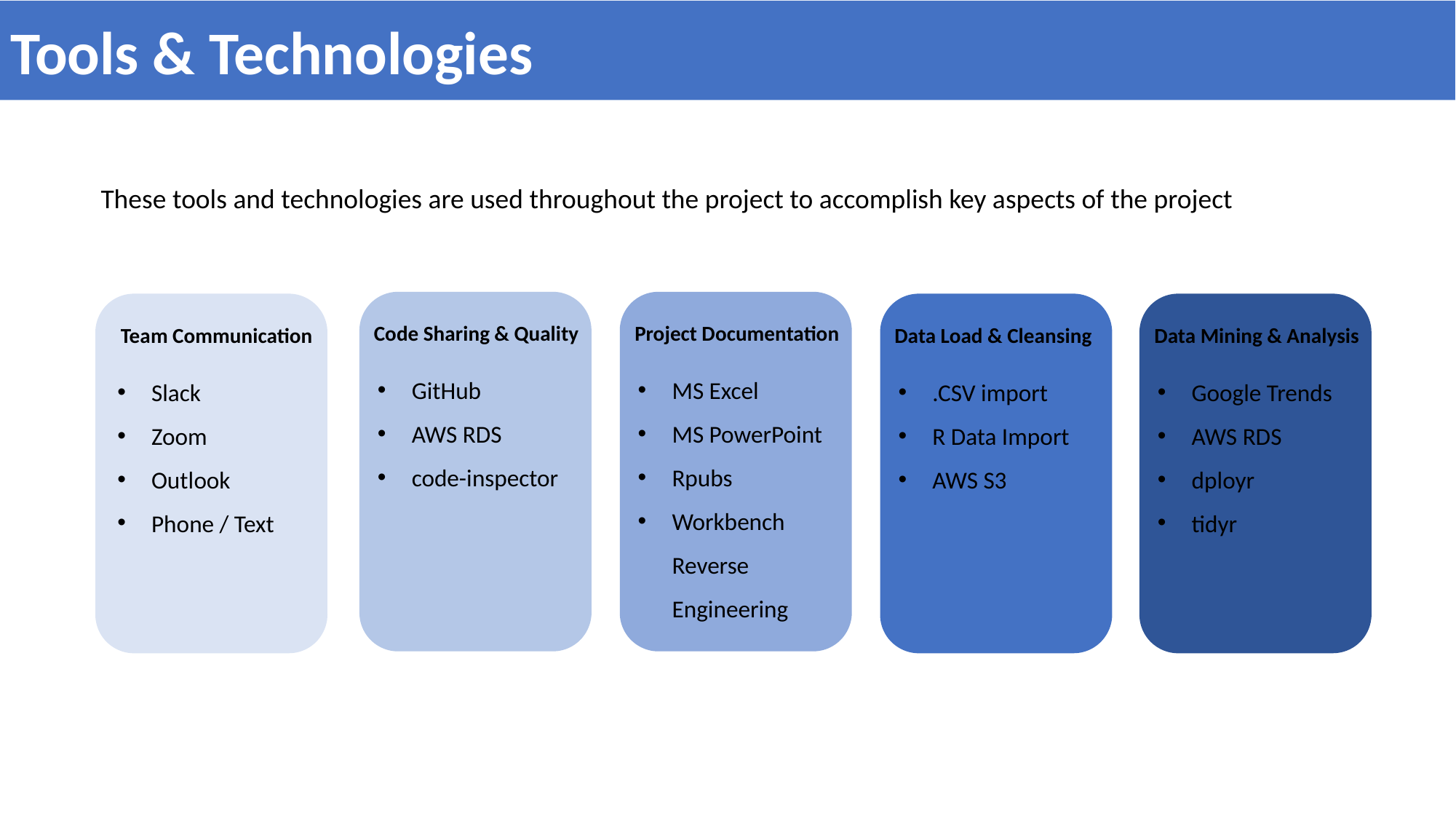

Tools & Technologies
These tools and technologies are used throughout the project to accomplish key aspects of the project

Code Sharing & Quality
Project Documentation
Team Communication
Data Load & Cleansing
Data Mining & Analysis
GitHub
AWS RDS
code-inspector
MS Excel
MS PowerPoint
Rpubs
Workbench Reverse Engineering
Slack
Zoom
Outlook
Phone / Text
.CSV import
R Data Import
AWS S3

Google Trends
AWS RDS
dployr
tidyr